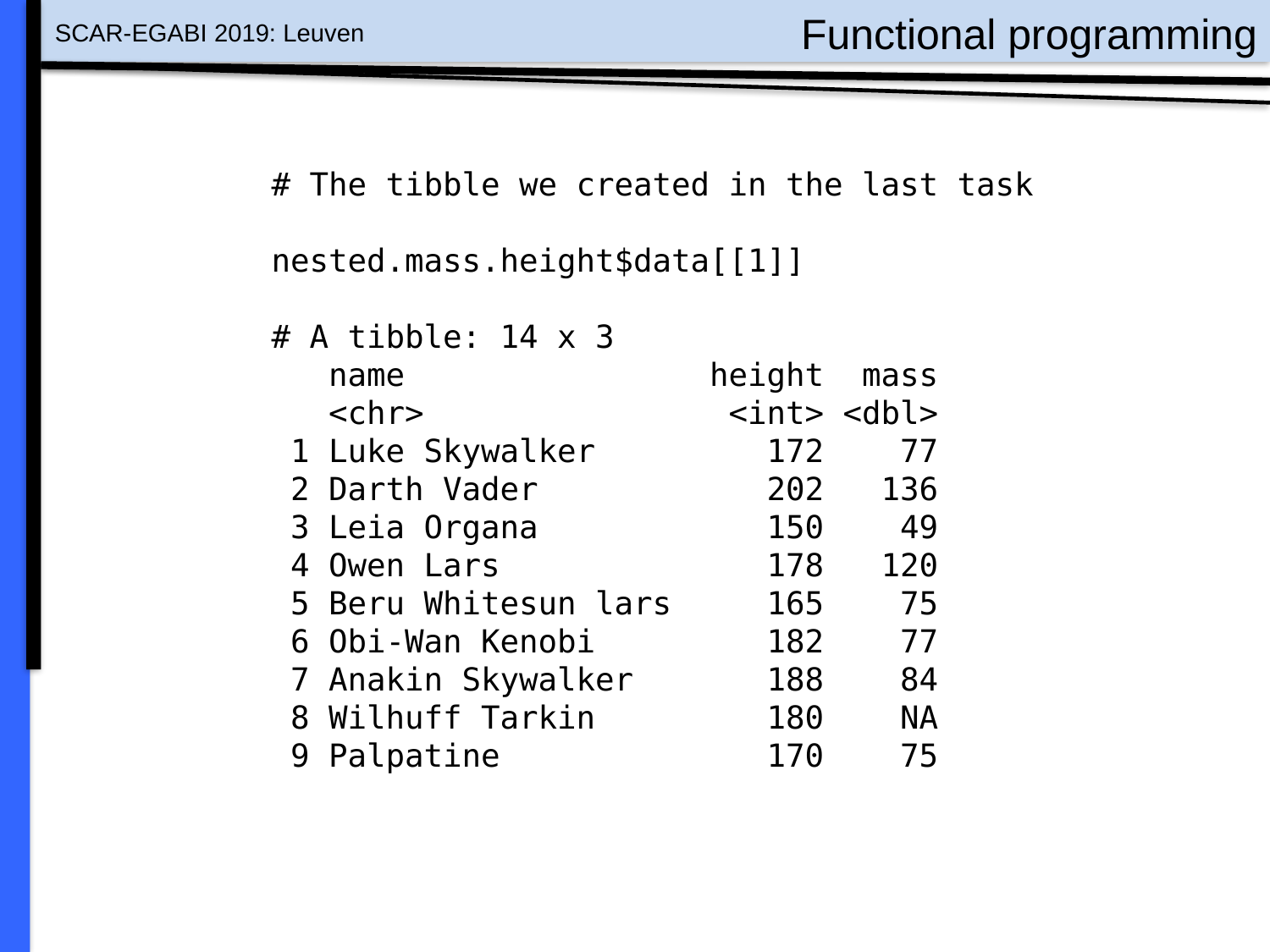

# Functional programming
# The tibble we created in the last task

nested.mass.height$data[[1]]

# A tibble: 14 x 3
   name                height  mass
   <chr>                <int> <dbl>
 1 Luke Skywalker         172    77
 2 Darth Vader            202   136
 3 Leia Organa            150    49
 4 Owen Lars              178   120
 5 Beru Whitesun lars     165    75
 6 Obi-Wan Kenobi         182    77
 7 Anakin Skywalker       188    84
 8 Wilhuff Tarkin         180    NA
 9 Palpatine              170    75